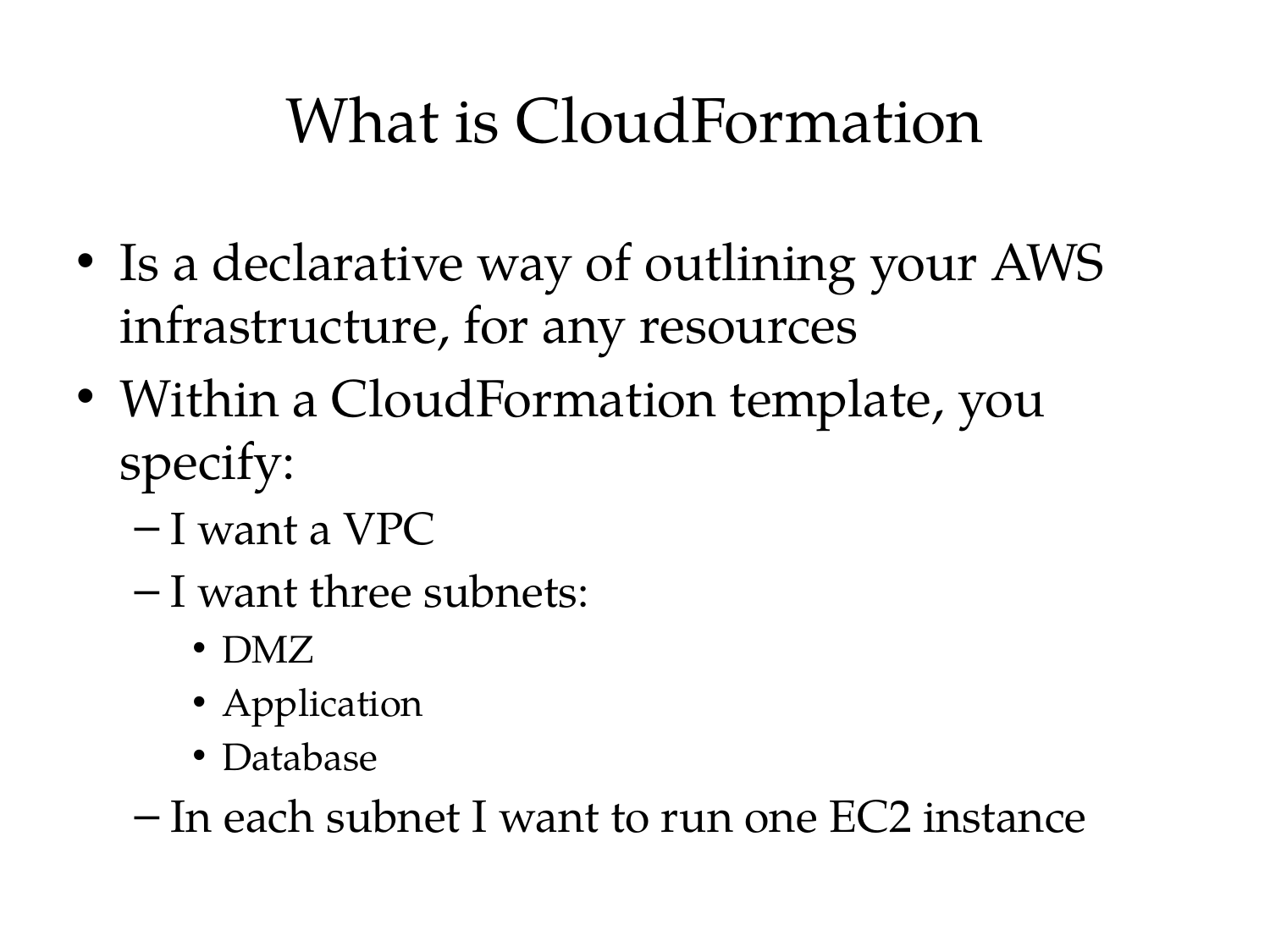

# What is CloudFormation
Is a declarative way of outlining your AWS infrastructure, for any resources
Within a CloudFormation template, you specify:
I want a VPC
I want three subnets:
DMZ
Application
Database
In each subnet I want to run one EC2 instance